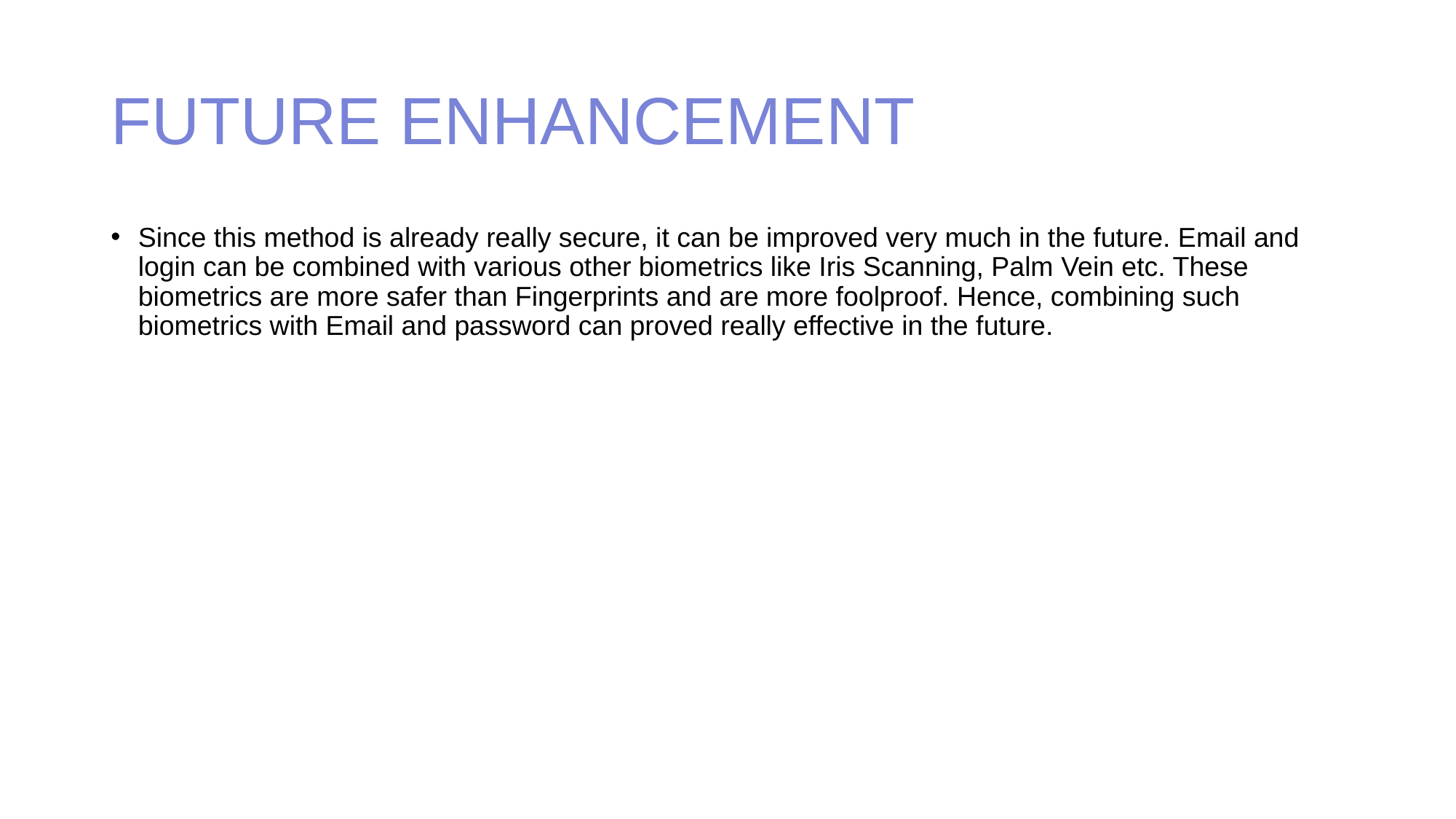

# FUTURE ENHANCEMENT
Since this method is already really secure, it can be improved very much in the future. Email and login can be combined with various other biometrics like Iris Scanning, Palm Vein etc. These biometrics are more safer than Fingerprints and are more foolproof. Hence, combining such biometrics with Email and password can proved really effective in the future.